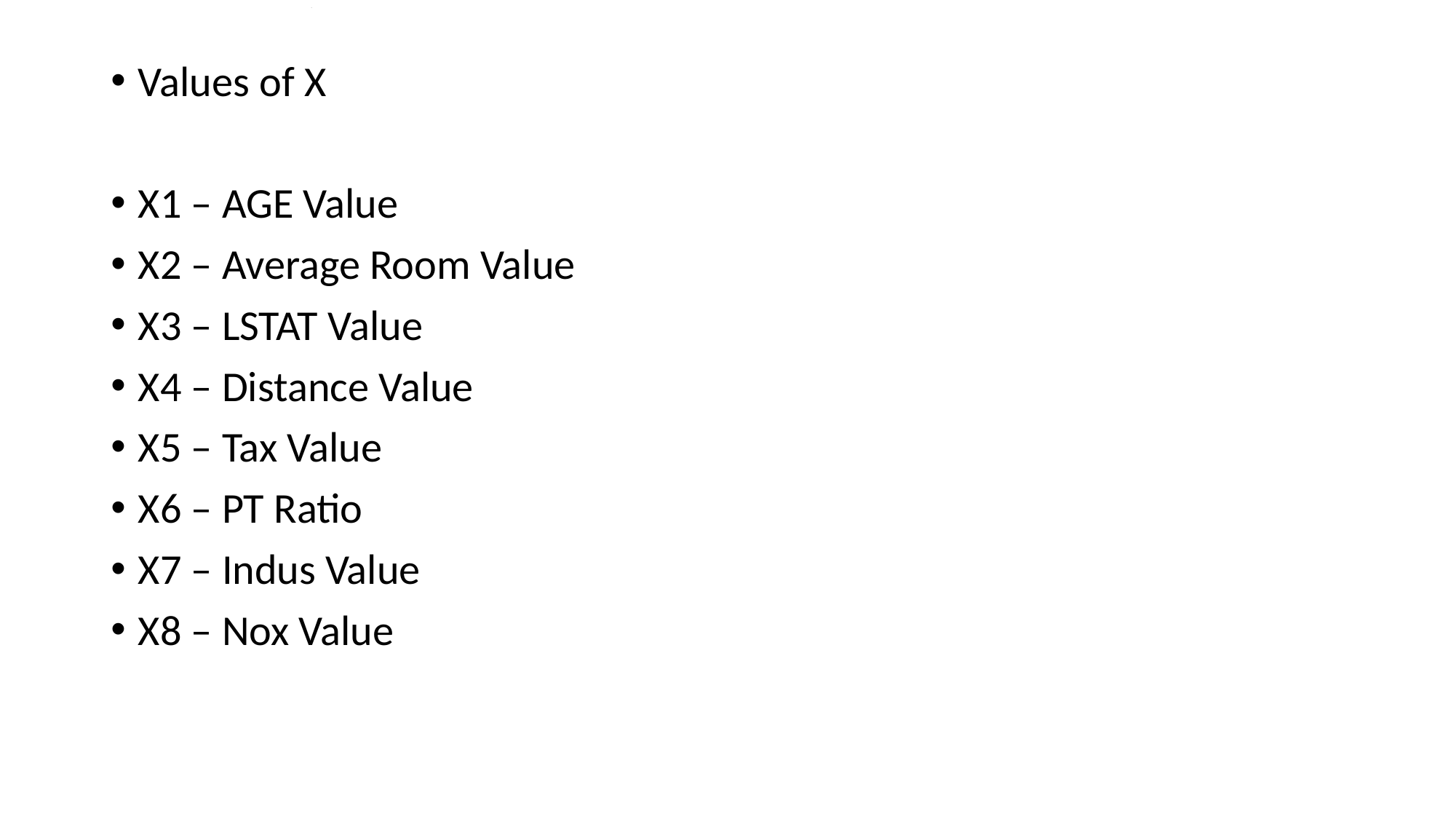

# .
Values of X

X1 – AGE Value
X2 – Average Room Value
X3 – LSTAT Value
X4 – Distance Value
X5 – Tax Value
X6 – PT Ratio
X7 – Indus Value
X8 – Nox Value